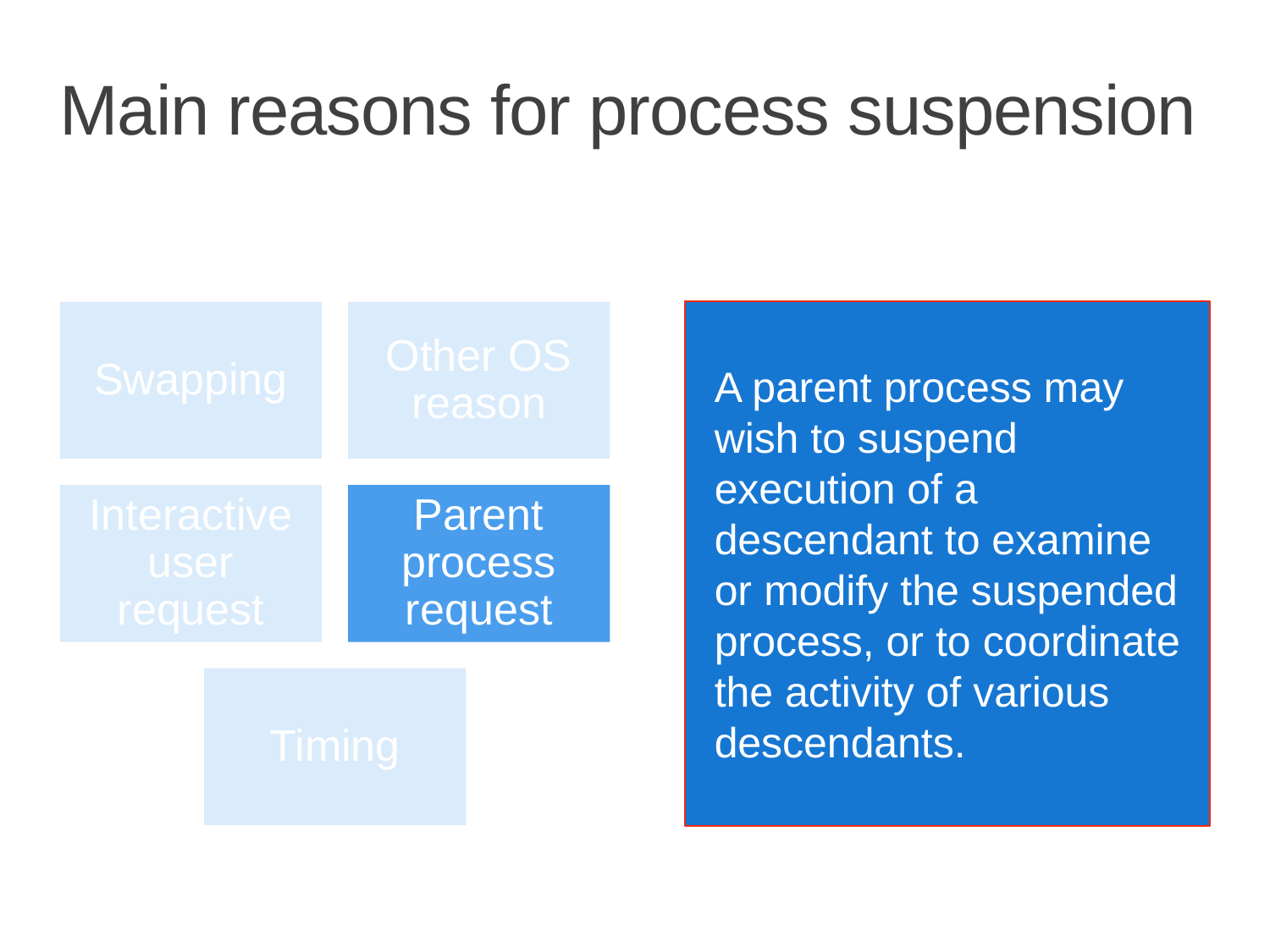

# Main reasons for process suspension
Swapping
Other OS reason
Interactive user request
Parent process request
Timing

A parent process may wish to suspend execution of a descendant to examine or modify the suspended process, or to coordinate the activity of various descendants.